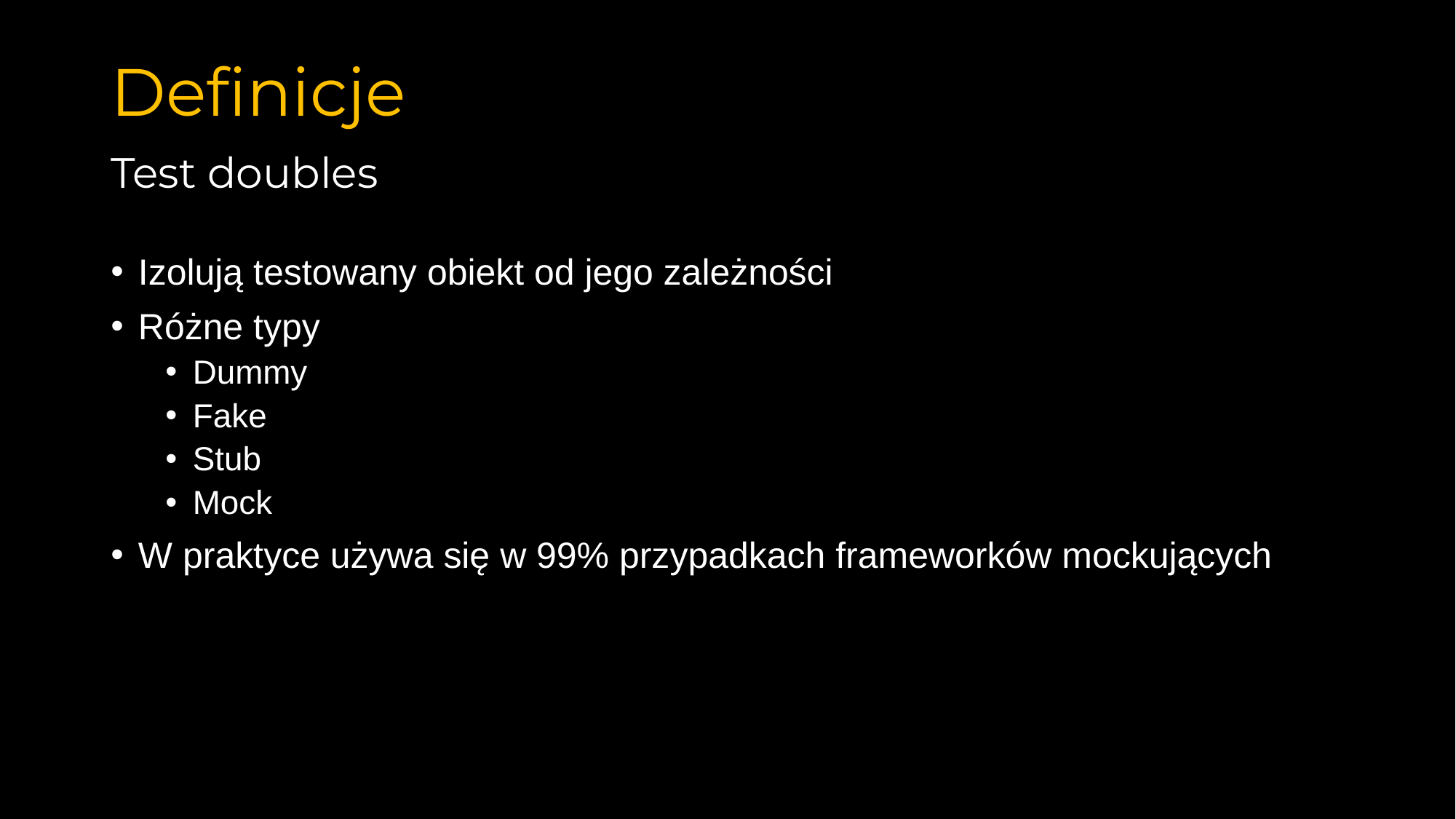

# Definicje
Test doubles
Izolują testowany obiekt od jego zależności
Różne typy
Dummy
Fake
Stub
Mock
W praktyce używa się w 99% przypadkach frameworków mockujących